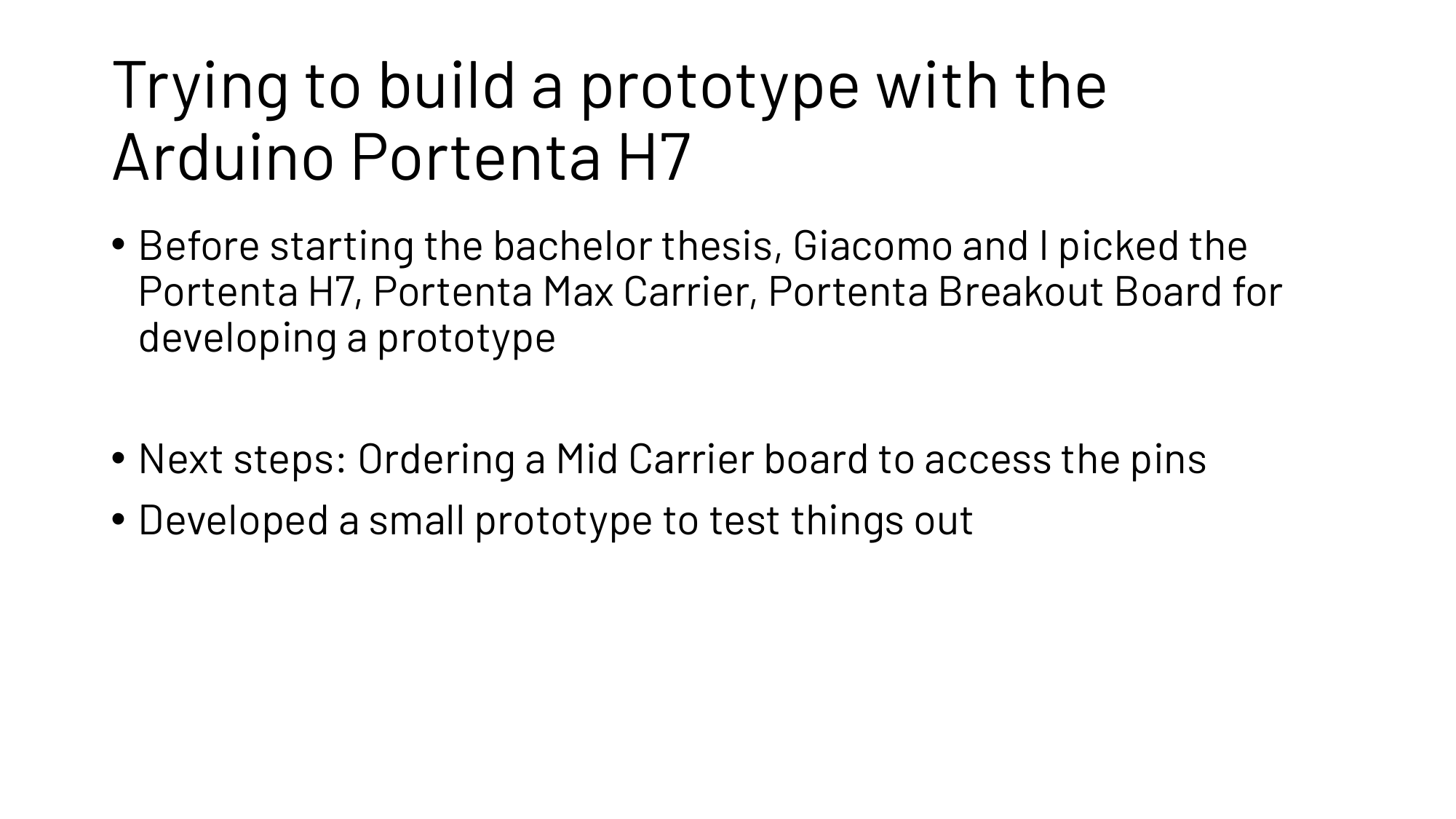

# Trying to build a prototype with the Arduino Portenta H7
Before starting the bachelor thesis, Giacomo and I picked the Portenta H7, Portenta Max Carrier, Portenta Breakout Board for developing a prototype

Next steps: Ordering a Mid Carrier board to access the pins
Developed a small prototype to test things out